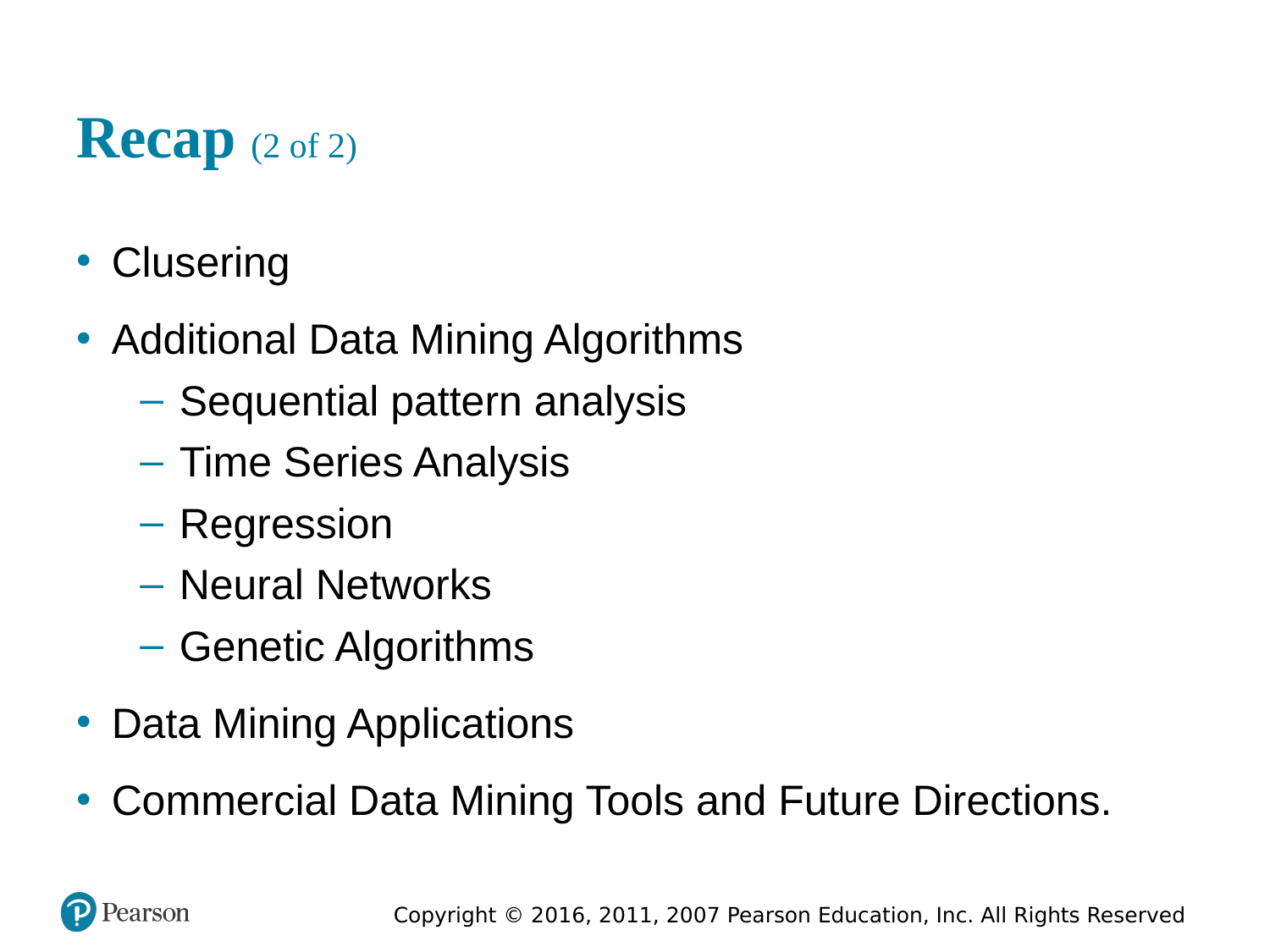

# Recap (2 of 2)
Clusering
Additional Data Mining Algorithms
Sequential pattern analysis
Time Series Analysis
Regression
Neural Networks
Genetic Algorithms
Data Mining Applications
Commercial Data Mining Tools and Future Directions.